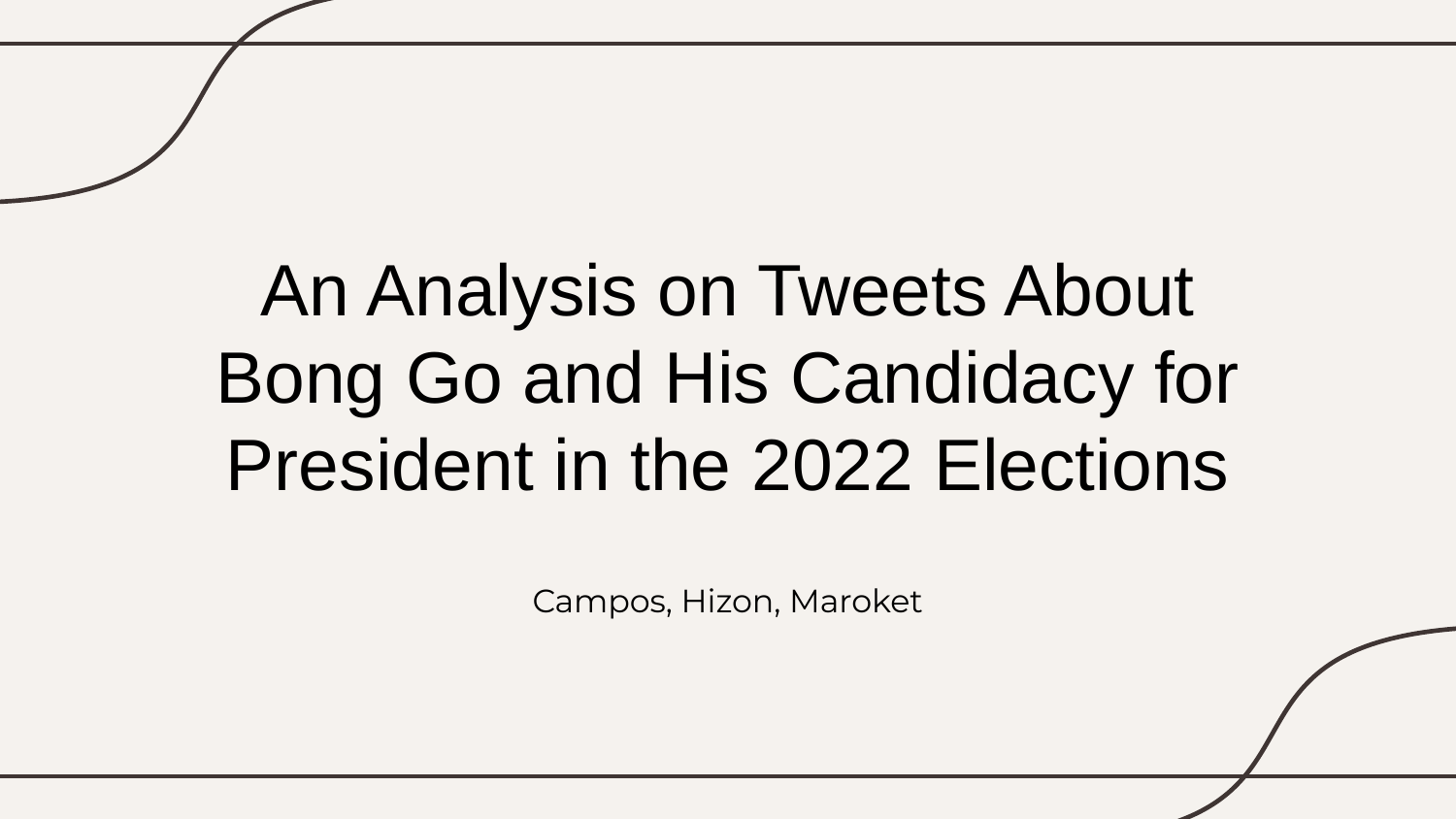

# An Analysis on Tweets About Bong Go and His Candidacy for President in the 2022 Elections
Campos, Hizon, Maroket